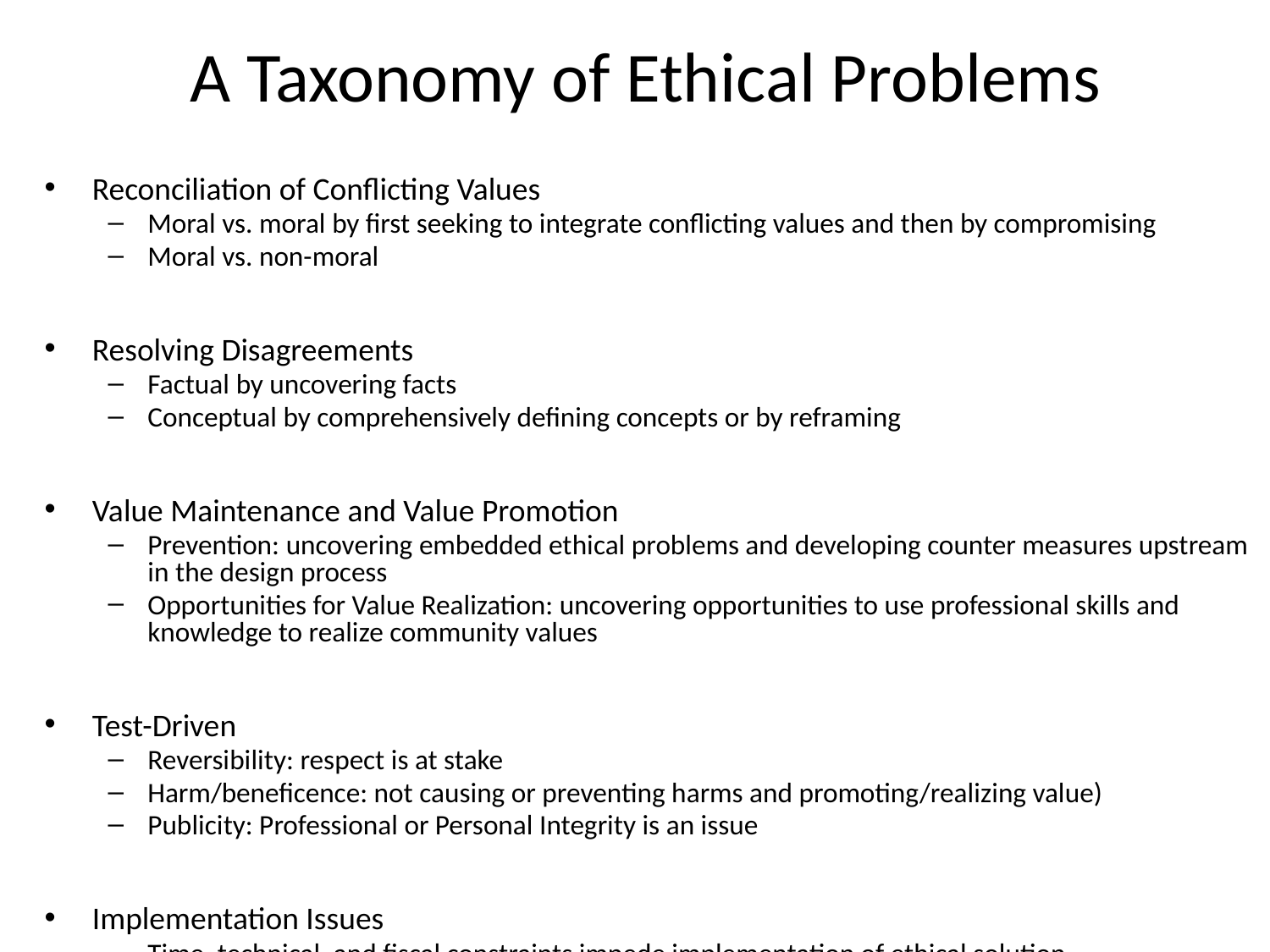

# A Taxonomy of Ethical Problems
Reconciliation of Conflicting Values
Moral vs. moral by first seeking to integrate conflicting values and then by compromising
Moral vs. non-moral

Resolving Disagreements
Factual by uncovering facts
Conceptual by comprehensively defining concepts or by reframing

Value Maintenance and Value Promotion
Prevention: uncovering embedded ethical problems and developing counter measures upstream in the design process
Opportunities for Value Realization: uncovering opportunities to use professional skills and knowledge to realize community values

Test-Driven
Reversibility: respect is at stake
Harm/beneficence: not causing or preventing harms and promoting/realizing value)
Publicity: Professional or Personal Integrity is an issue

Implementation Issues
Time, technical, and fiscal constraints impede implementation of ethical solution